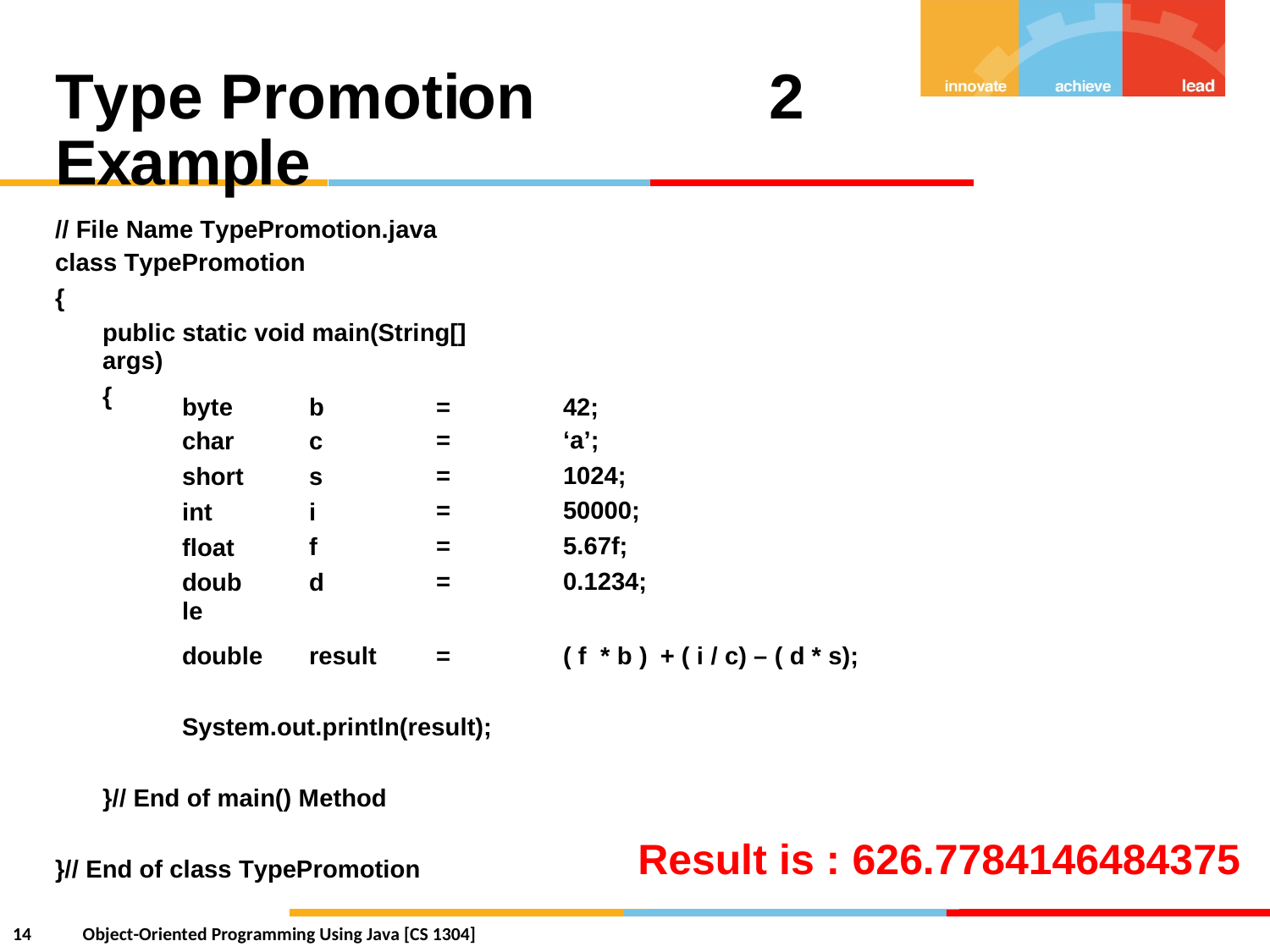

Type Promotion Example
2

// File Name TypePromotion.java
class TypePromotion
{
public static void main(String[] args)
{
byte
char
short
int
float
double
b
c
s
i
f
d
=
=
=
=
=
=
42;
‘a’;
1024;
50000;
5.67f;
0.1234;
double
result
=
( f  * b )
+ ( i / c) – ( d * s);
System.out.println(result);
}// End of main() Method
Result is : 626.7784146484375
}// End of class TypePromotion

14
Object-Oriented Programming Using Java [CS 1304]